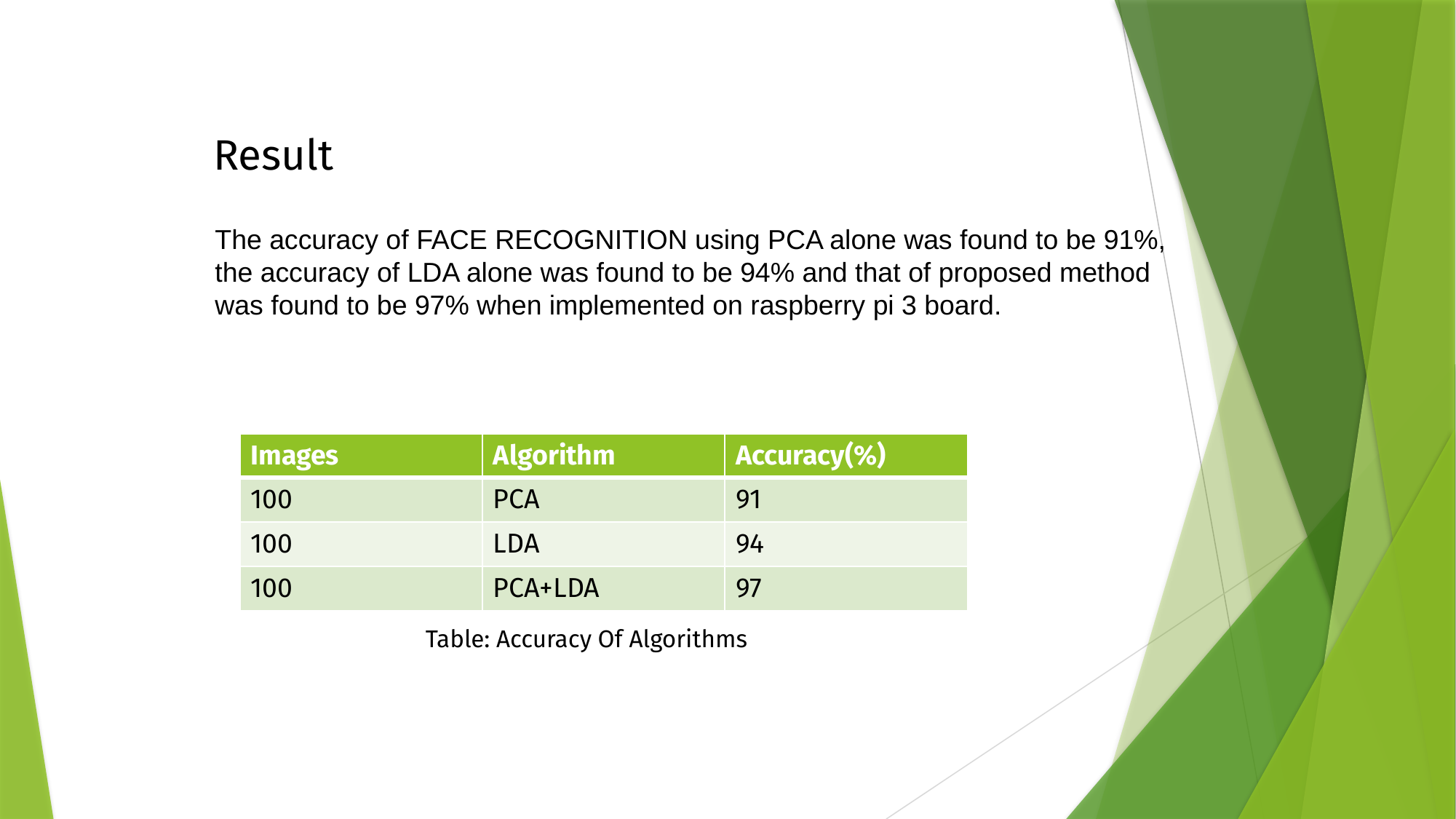

Result
The accuracy of FACE RECOGNITION using PCA alone was found to be 91%, the accuracy of LDA alone was found to be 94% and that of proposed method was found to be 97% when implemented on raspberry pi 3 board.

| Images | Algorithm | Accuracy(%) |
| --- | --- | --- |
| 100 | PCA | 91 |
| 100 | LDA | 94 |
| 100 | PCA+LDA | 97 |
Table: Accuracy Of Algorithms